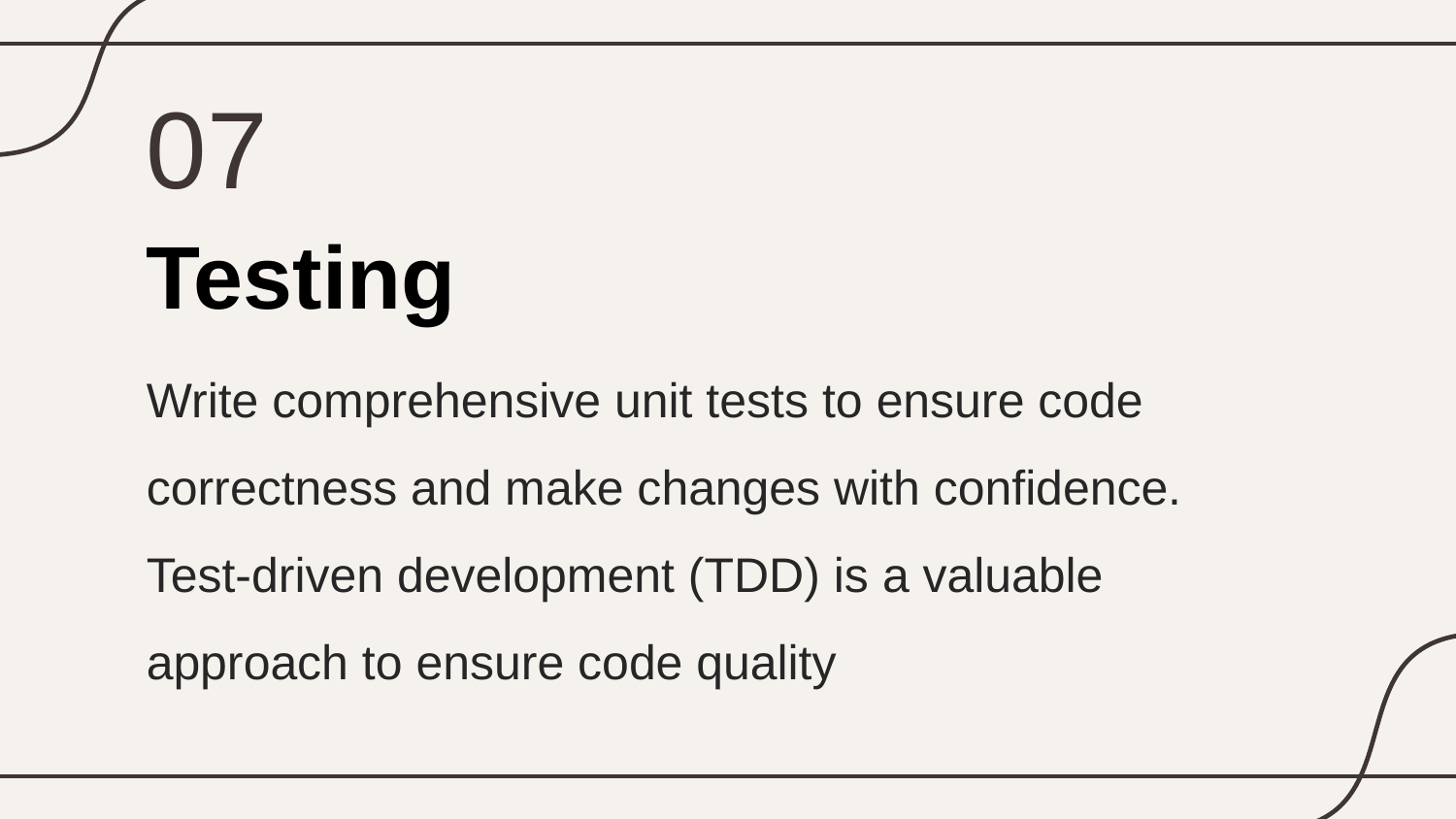

07
# Testing
Write comprehensive unit tests to ensure code correctness and make changes with confidence.
Test-driven development (TDD) is a valuable approach to ensure code quality